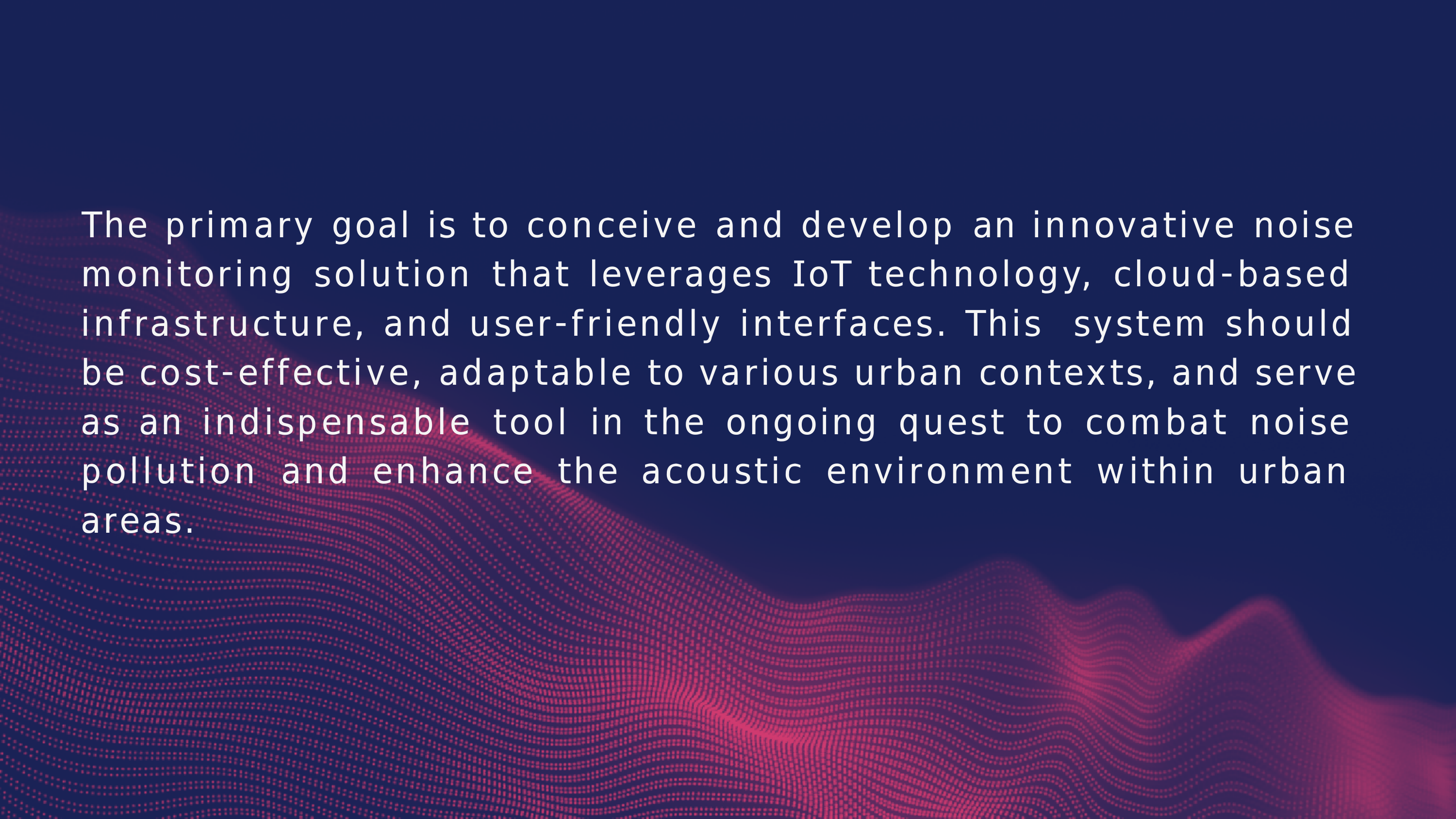

The primary goal is to conceive and develop an innovative noise  monitoring solution that leverages IoT technology, cloud-based  infrastructure, and user-friendly interfaces. This  system should  be cost-effective, adaptable to various urban contexts, and serve  as an indispensable tool in the ongoing quest to combat noise  pollution and enhance the acoustic environment within urban  areas.